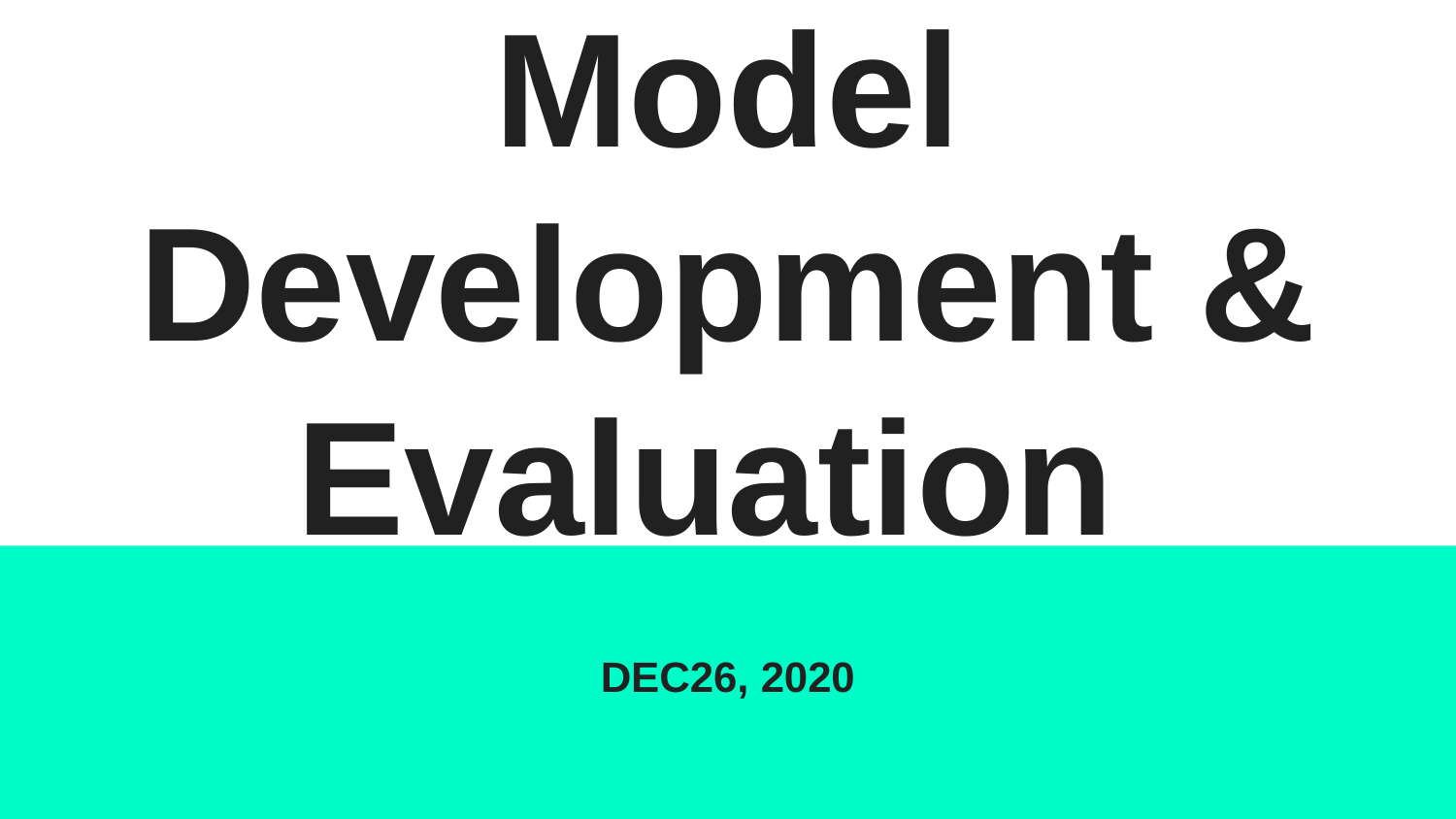

# Model Development &
Evaluation
DEC26, 2020